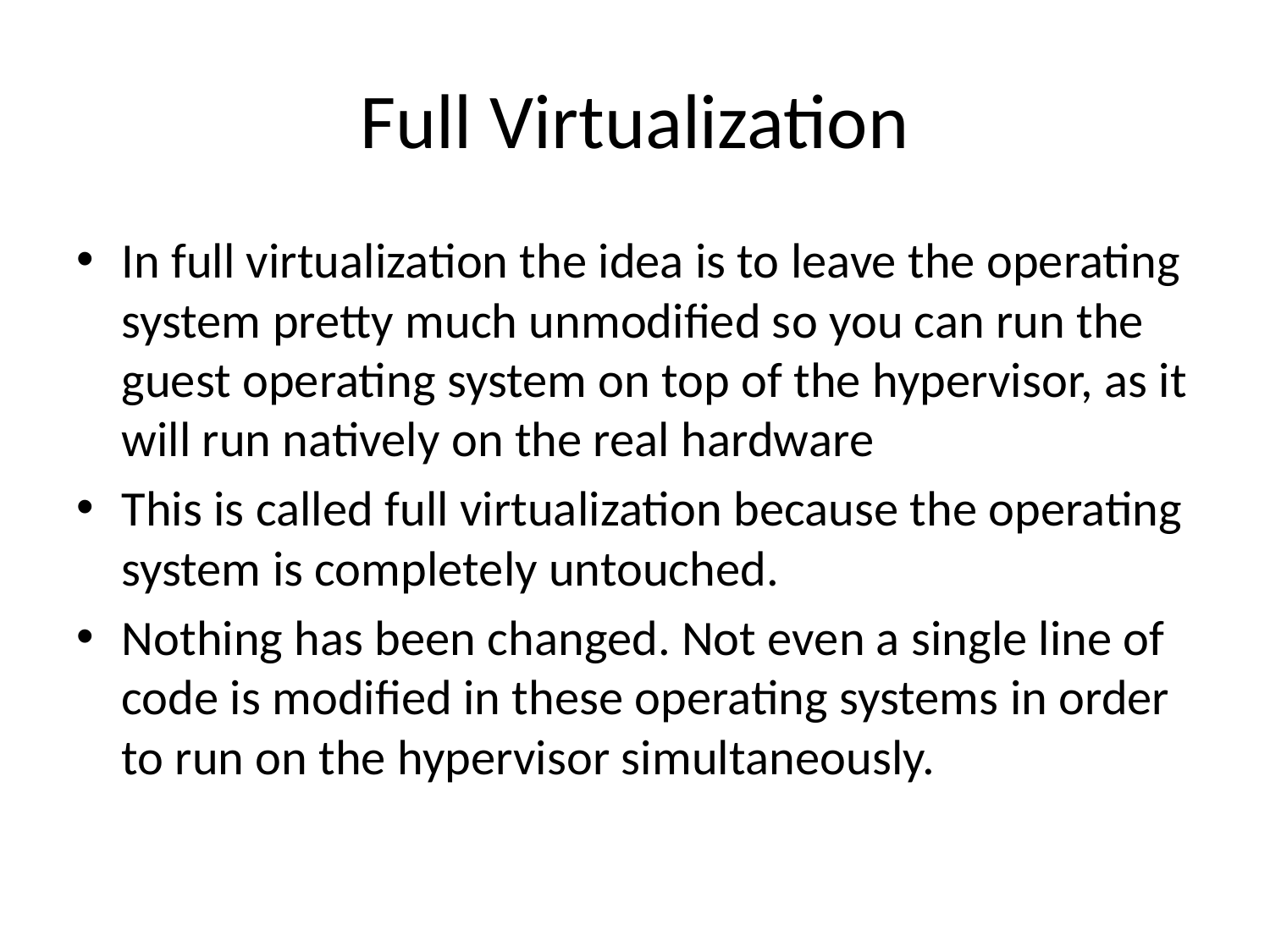

# Full Virtualization
In full virtualization the idea is to leave the operating system pretty much unmodified so you can run the guest operating system on top of the hypervisor, as it will run natively on the real hardware
This is called full virtualization because the operating system is completely untouched.
Nothing has been changed. Not even a single line of code is modified in these operating systems in order to run on the hypervisor simultaneously.